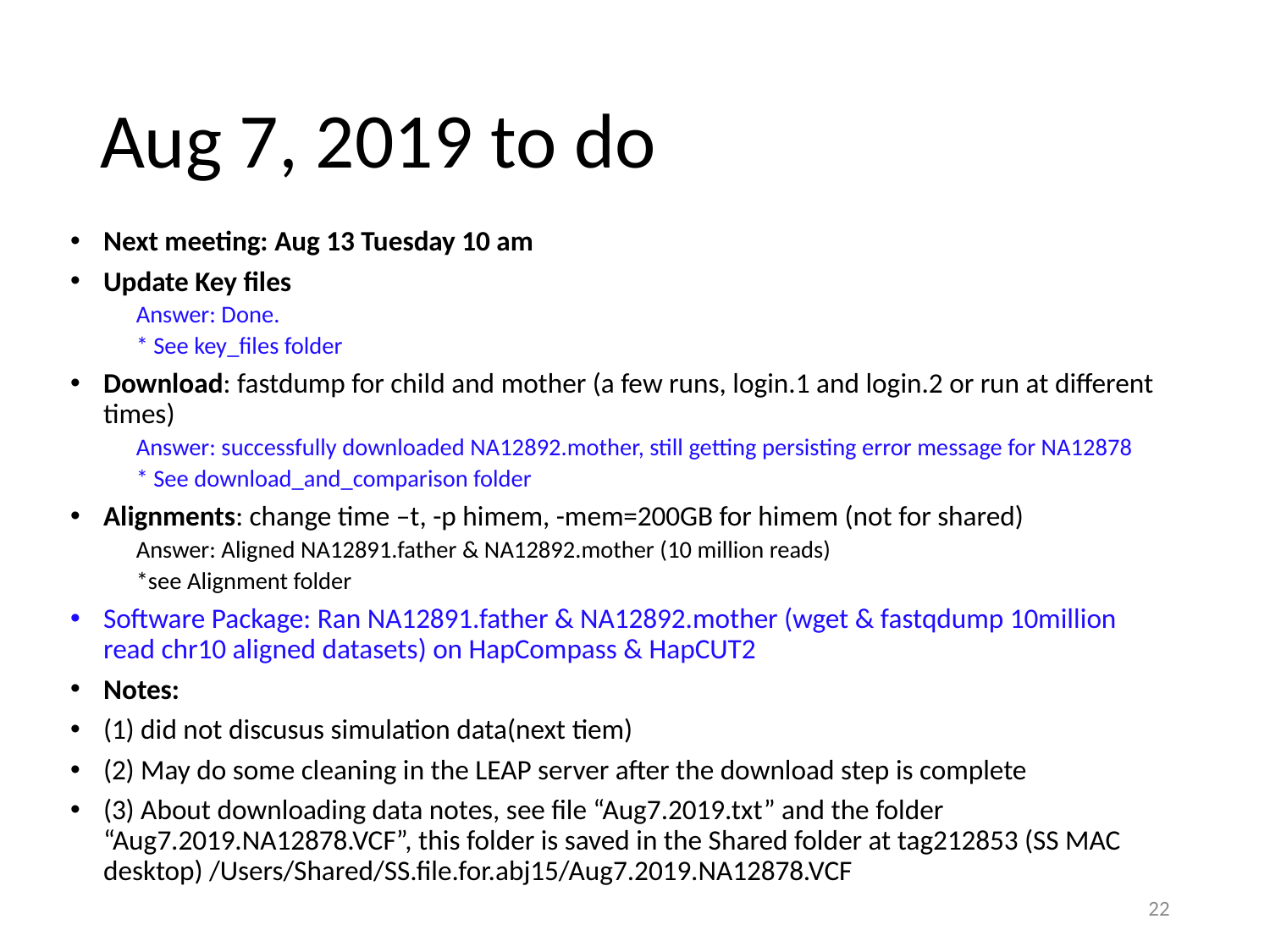

# Aug 7, 2019 to do
Next meeting: Aug 13 Tuesday 10 am
Update Key files
Answer: Done.
* See key_files folder
Download: fastdump for child and mother (a few runs, login.1 and login.2 or run at different times)
Answer: successfully downloaded NA12892.mother, still getting persisting error message for NA12878
* See download_and_comparison folder
Alignments: change time –t, -p himem, -mem=200GB for himem (not for shared)
Answer: Aligned NA12891.father & NA12892.mother (10 million reads)
*see Alignment folder
Software Package: Ran NA12891.father & NA12892.mother (wget & fastqdump 10million read chr10 aligned datasets) on HapCompass & HapCUT2
Notes:
(1) did not discusus simulation data(next tiem)
(2) May do some cleaning in the LEAP server after the download step is complete
(3) About downloading data notes, see file “Aug7.2019.txt” and the folder “Aug7.2019.NA12878.VCF”, this folder is saved in the Shared folder at tag212853 (SS MAC desktop) /Users/Shared/SS.file.for.abj15/Aug7.2019.NA12878.VCF

22